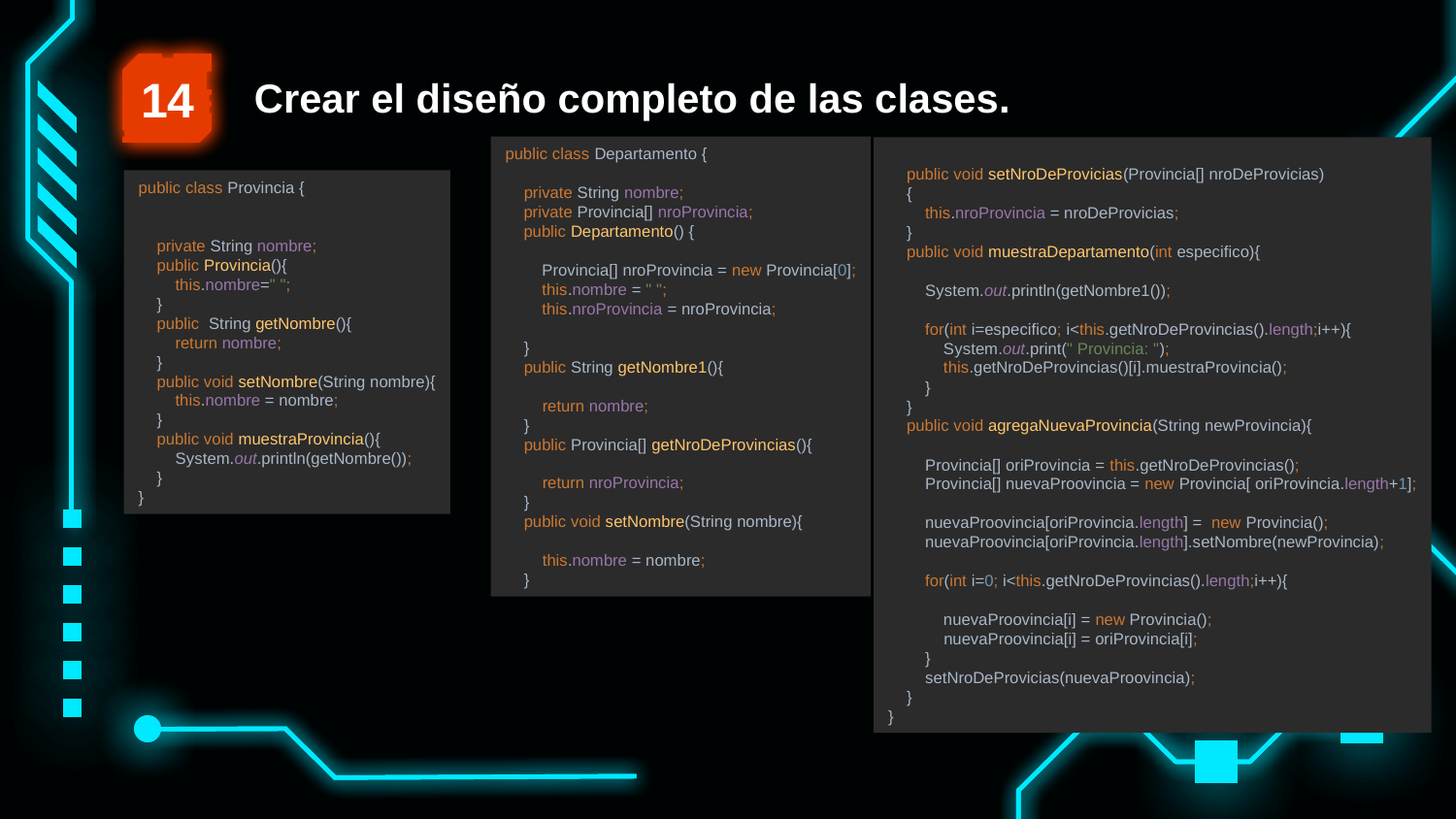

14
Crear el diseño completo de las clases.
public class Departamento {
    private String nombre;
    private Provincia[] nroProvincia;
    public Departamento() {
        Provincia[] nroProvincia = new Provincia[0];
        this.nombre = " ";
        this.nroProvincia = nroProvincia;
    }
    public String getNombre1(){
        return nombre;
    }
    public Provincia[] getNroDeProvincias(){
        return nroProvincia;
    }
    public void setNombre(String nombre){
        this.nombre = nombre;
    }
    public void setNroDeProvicias(Provincia[] nroDeProvicias)
    {
        this.nroProvincia = nroDeProvicias;
    }
    public void muestraDepartamento(int especifico){
        System.out.println(getNombre1());
        for(int i=especifico; i<this.getNroDeProvincias().length;i++){
            System.out.print(" Provincia: ");
            this.getNroDeProvincias()[i].muestraProvincia();
        }
    }
    public void agregaNuevaProvincia(String newProvincia){
        Provincia[] oriProvincia = this.getNroDeProvincias();
        Provincia[] nuevaProovincia = new Provincia[ oriProvincia.length+1];
        nuevaProovincia[oriProvincia.length] =  new Provincia();
        nuevaProovincia[oriProvincia.length].setNombre(newProvincia);
        for(int i=0; i<this.getNroDeProvincias().length;i++){
            nuevaProovincia[i] = new Provincia();
            nuevaProovincia[i] = oriProvincia[i];
        }
        setNroDeProvicias(nuevaProovincia);
    }
}
public class Provincia {
    private String nombre;
    public Provincia(){
        this.nombre=" ";
    }
    public  String getNombre(){
        return nombre;
    }
    public void setNombre(String nombre){
        this.nombre = nombre;
    }
    public void muestraProvincia(){
        System.out.println(getNombre());
    }
}